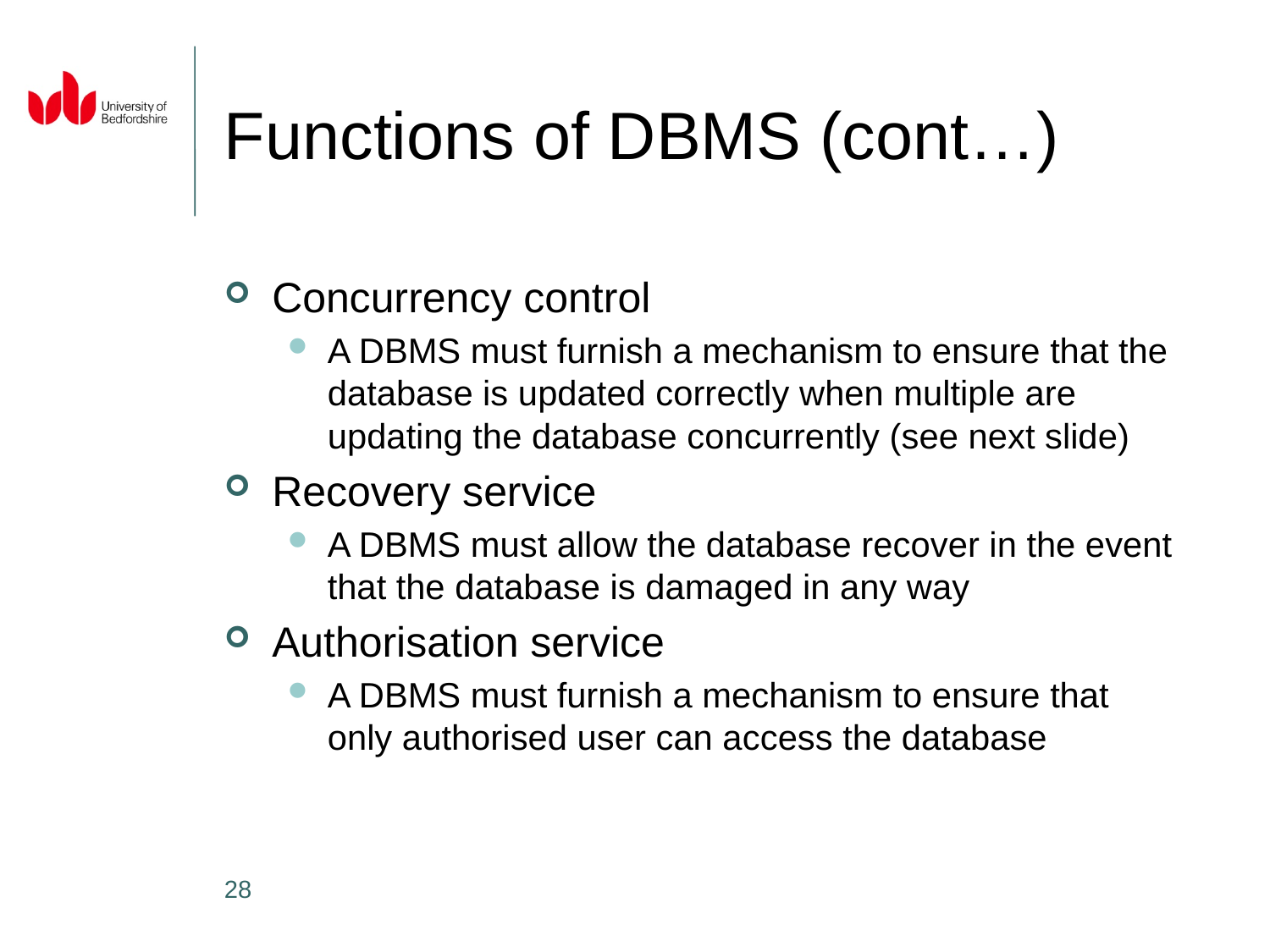

# Functions of DBMS (cont…)
Concurrency control
A DBMS must furnish a mechanism to ensure that the database is updated correctly when multiple are updating the database concurrently (see next slide)
Recovery service
A DBMS must allow the database recover in the event that the database is damaged in any way
Authorisation service
A DBMS must furnish a mechanism to ensure that only authorised user can access the database
28